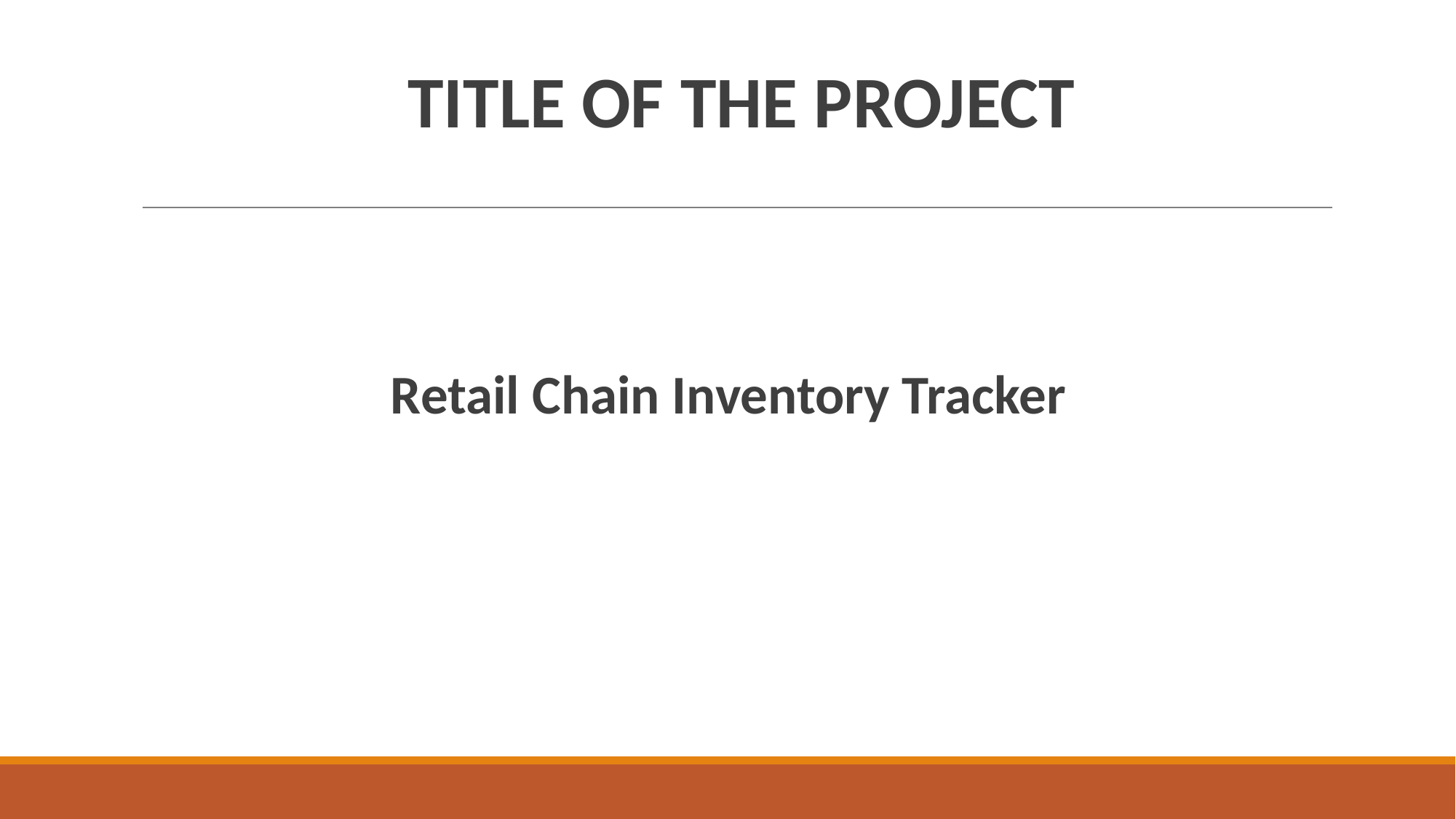

# TITLE OF THE PROJECT
Retail Chain Inventory Tracker